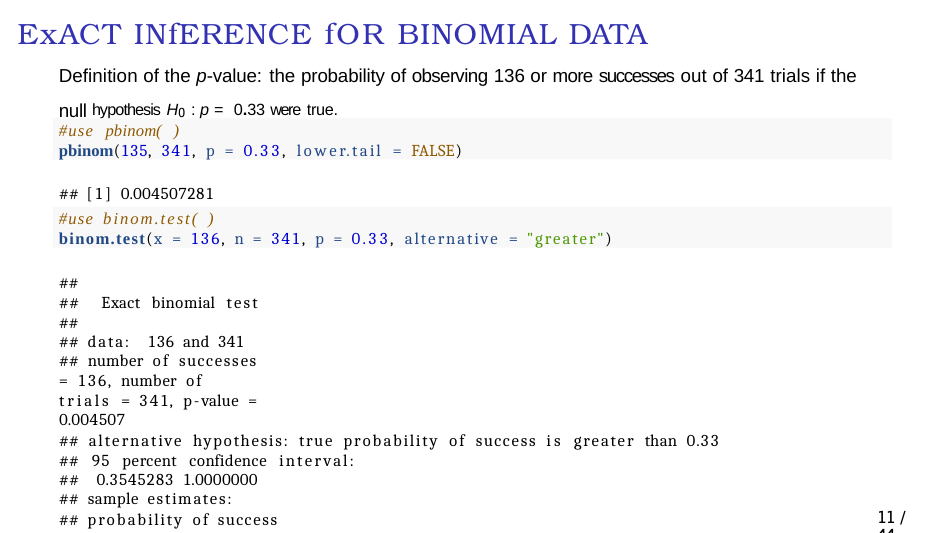

# Exact inference for binomial data
Definition of the p-value: the probability of observing 136 or more successes out of 341 trials if the null hypothesis H0 : p = 0.33 were true.
#use pbinom( )
pbinom(135, 341, p = 0.33, lower.tail = FALSE)
## [1] 0.004507281
#use binom.test( )
binom.test(x = 136, n = 341, p = 0.33, alternative = "greater")
##
##  Exact binomial test ##
## data:  136 and 341
## number of successes = 136, number of trials = 341, p-value = 0.004507
## alternative hypothesis: true probability of success is greater than 0.33 ## 95 percent confidence interval:
##  0.3545283 1.0000000
## sample estimates:
## probability of success ##	0.398827
11 / 44